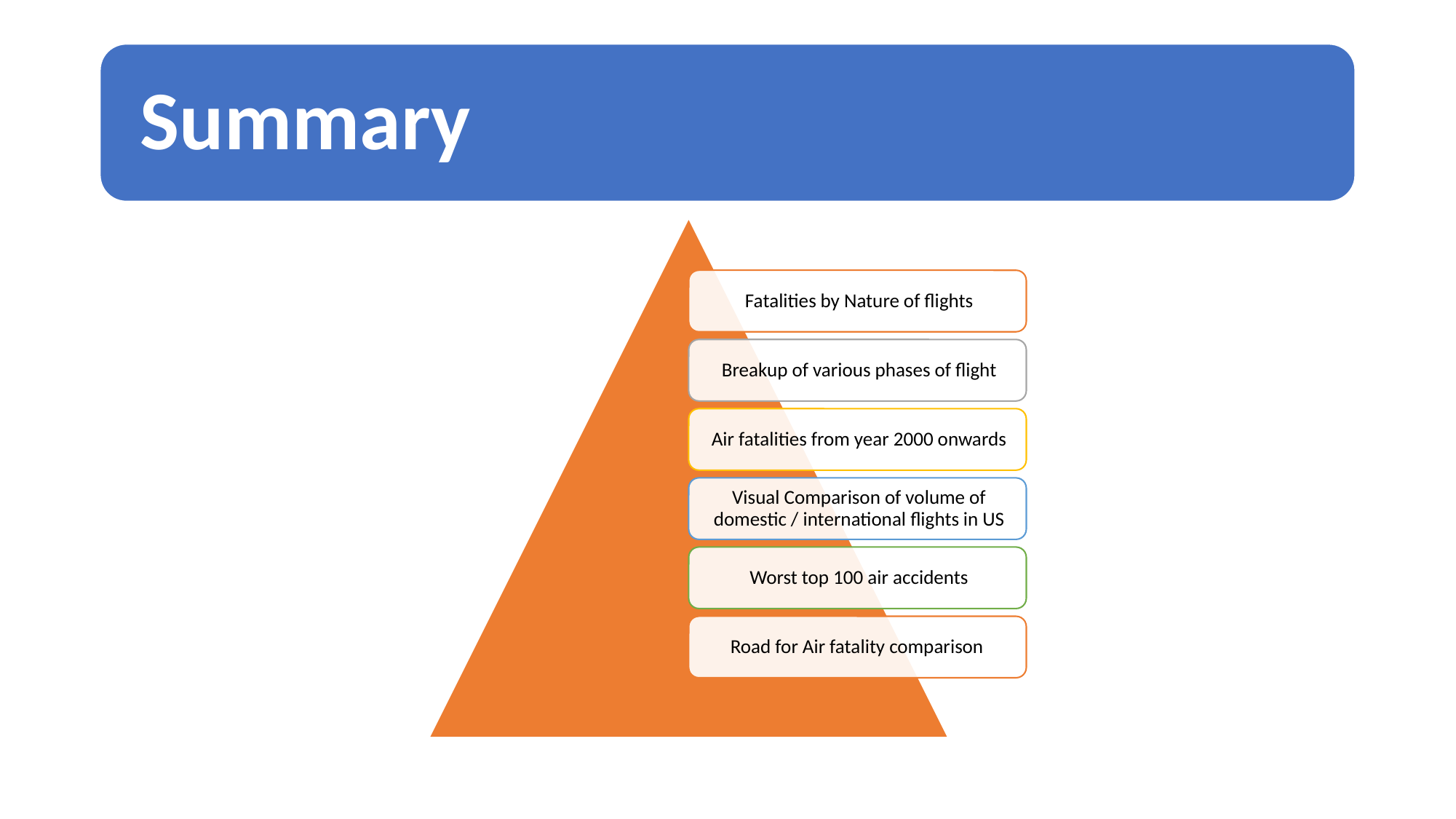

Summary
Fatalities by Nature of flights
Breakup of various phases of flight
Air fatalities from year 2000 onwards
Visual Comparison of volume of domestic / international flights in US
Worst top 100 air accidents
Road for Air fatality comparison